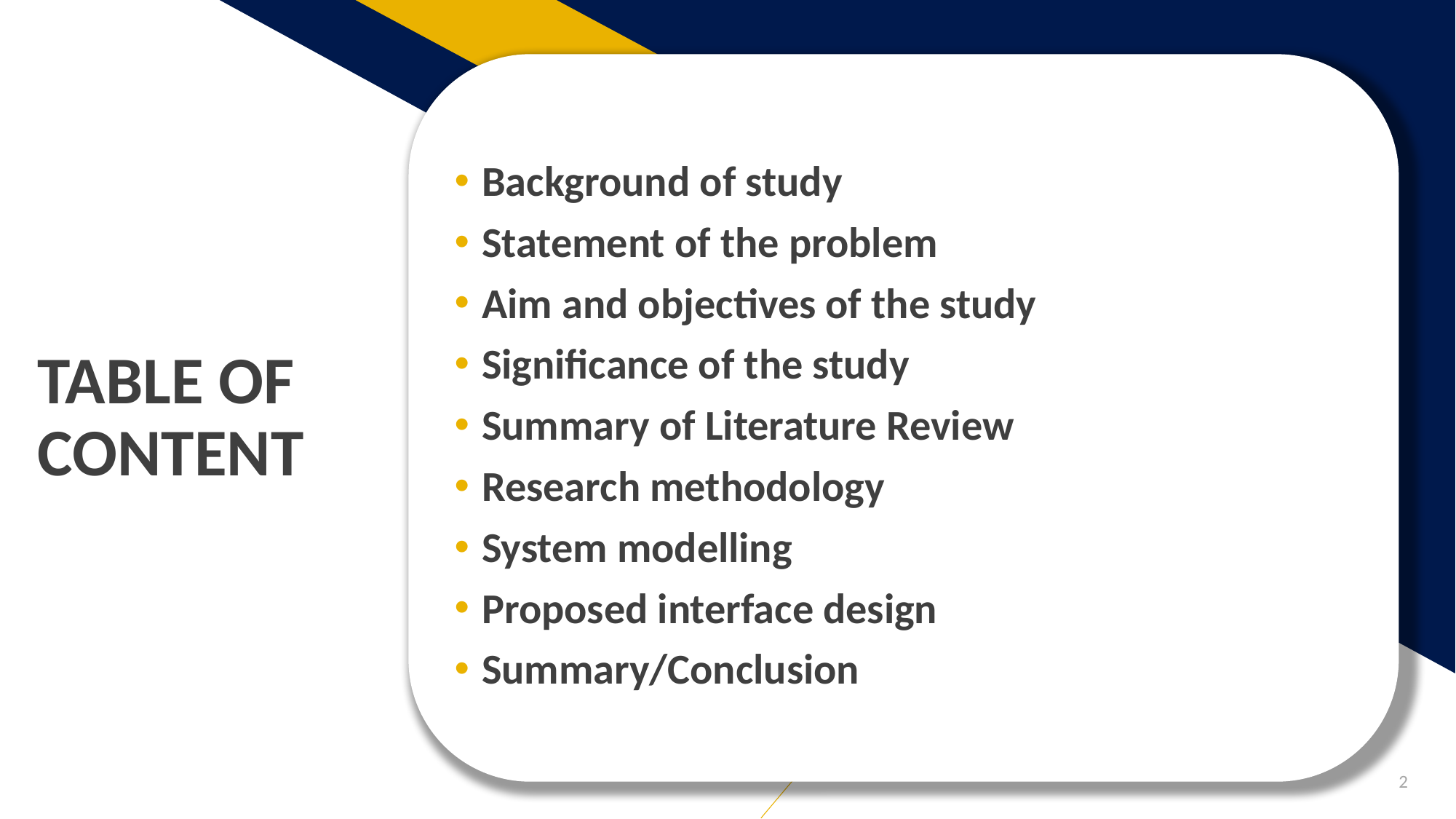

Background of study
Statement of the problem
Aim and objectives of the study
Significance of the study
Summary of Literature Review
Research methodology
System modelling
Proposed interface design
Summary/Conclusion
# TABLE OF CONTENT
2